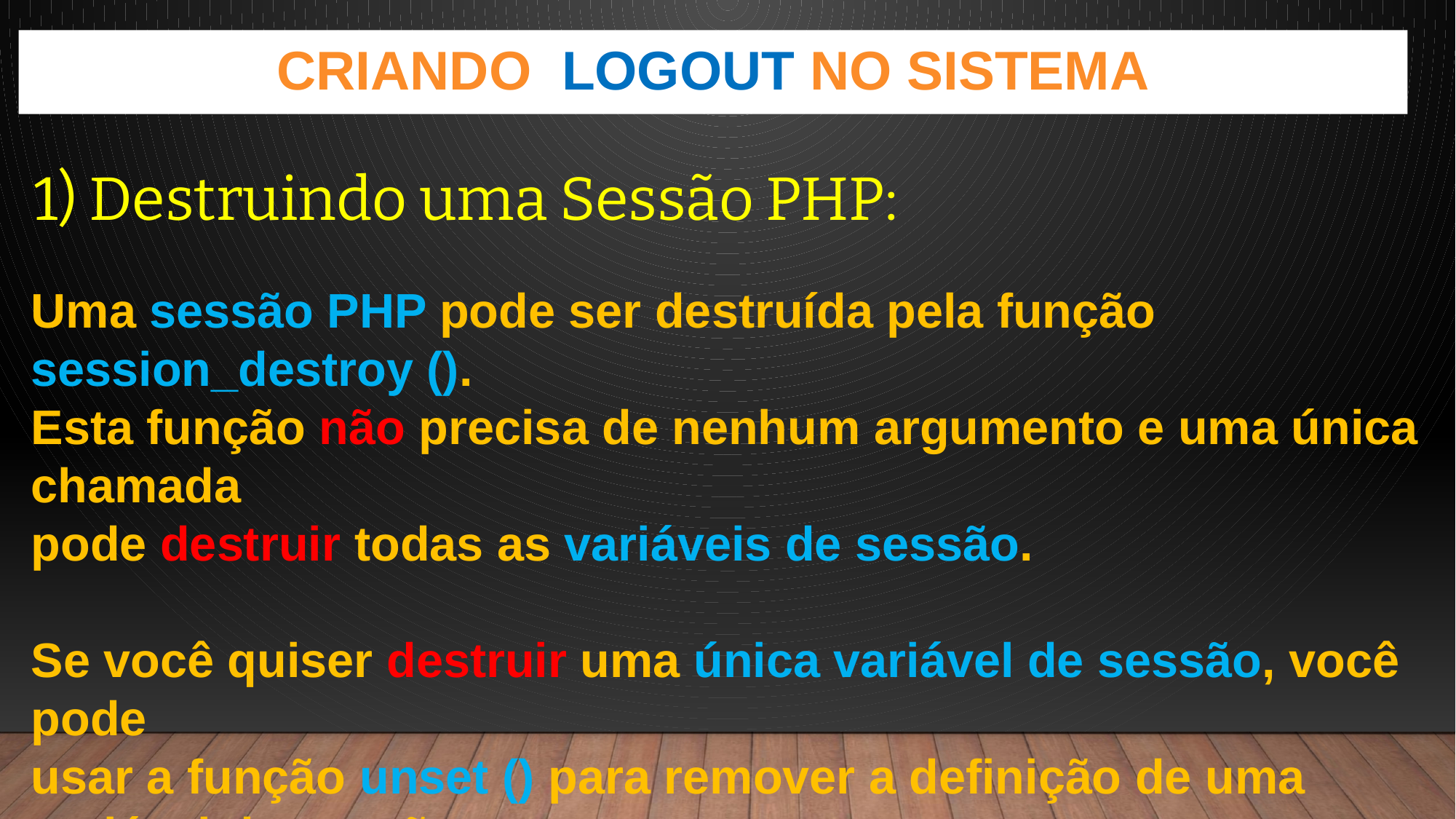

Criando  logout no sistema
1) Destruindo uma Sessão PHP:
Uma sessão PHP pode ser destruída pela função session_destroy ().
Esta função não precisa de nenhum argumento e uma única chamada
pode destruir todas as variáveis ​​de sessão.

Se você quiser destruir uma única variável de sessão, você pode
usar a função unset () para remover a definição de uma
variável de sessão.